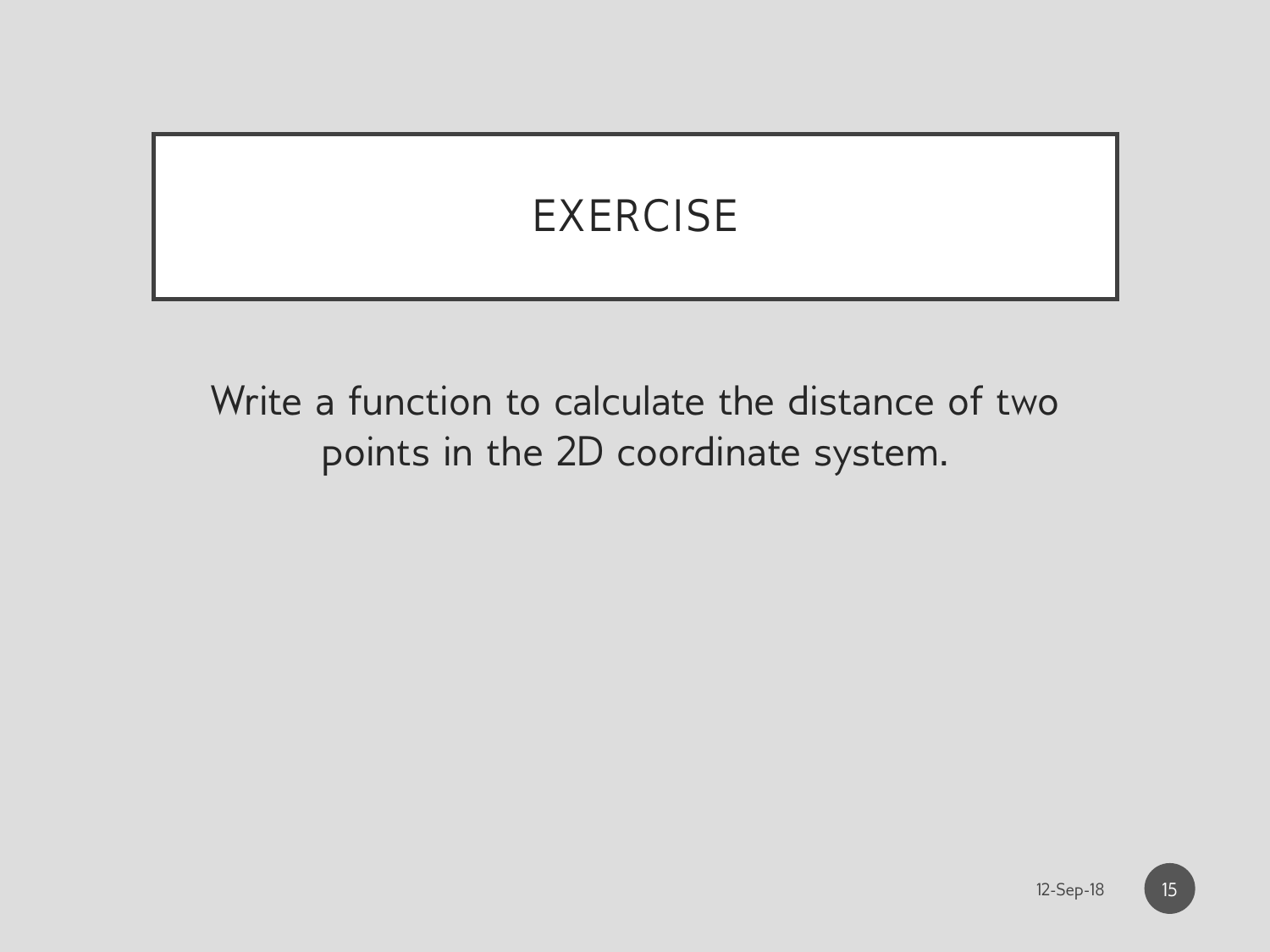

# Exercise
Write a function to calculate the distance of two points in the 2D coordinate system.
15
12-Sep-18